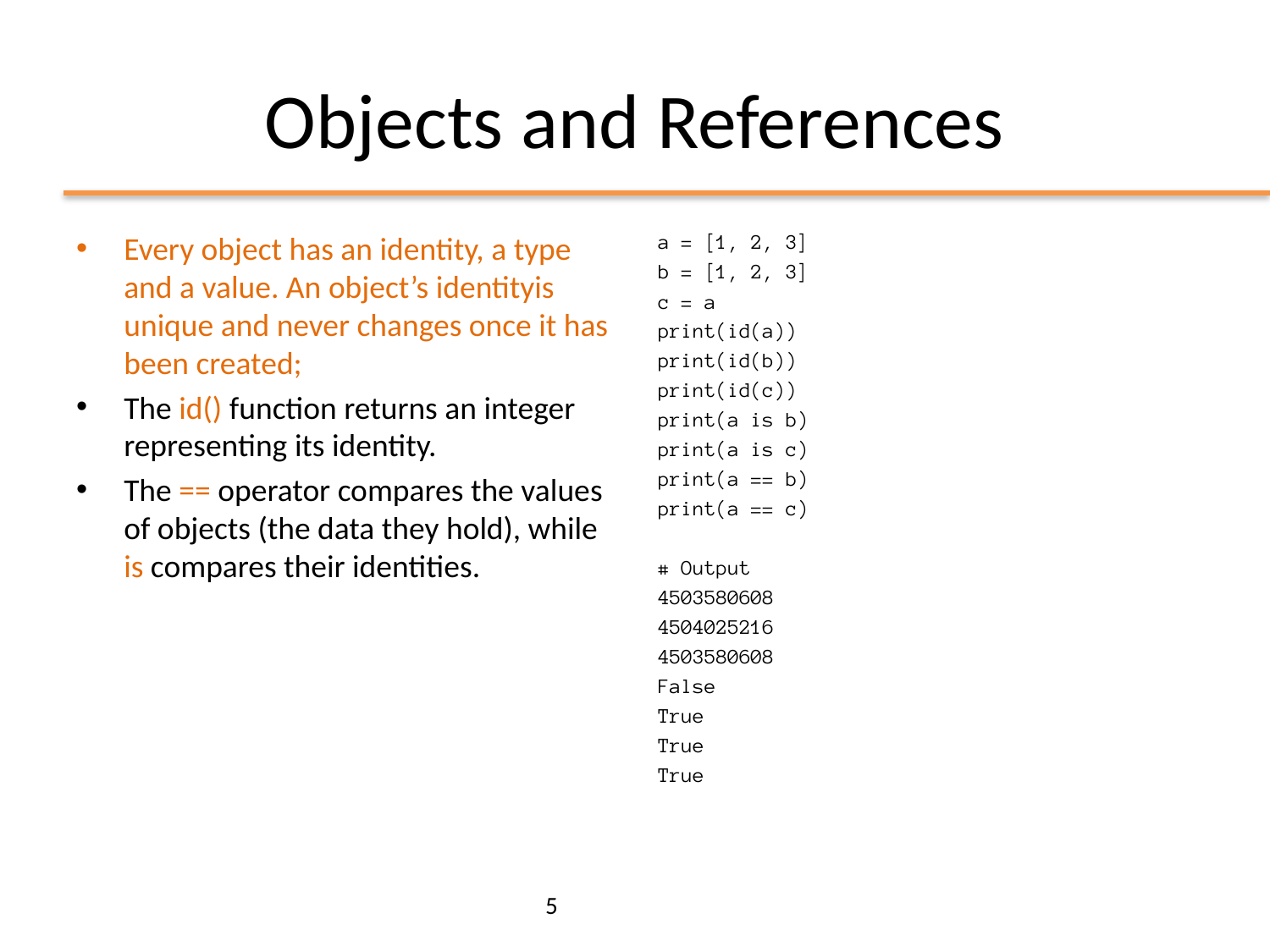

# Objects and References
Every object has an identity, a type and a value. An object’s identityis unique and never changes once it has been created;
The id() function returns an integer representing its identity.
The == operator compares the values of objects (the data they hold), while is compares their identities.
a = [1, 2, 3]
b = [1, 2, 3]
c = a
print(id(a))
print(id(b))
print(id(c))
print(a is b)
print(a is c)
print(a == b)
print(a == c)

# Output
4503580608
4504025216
4503580608
False
True
True
True
5